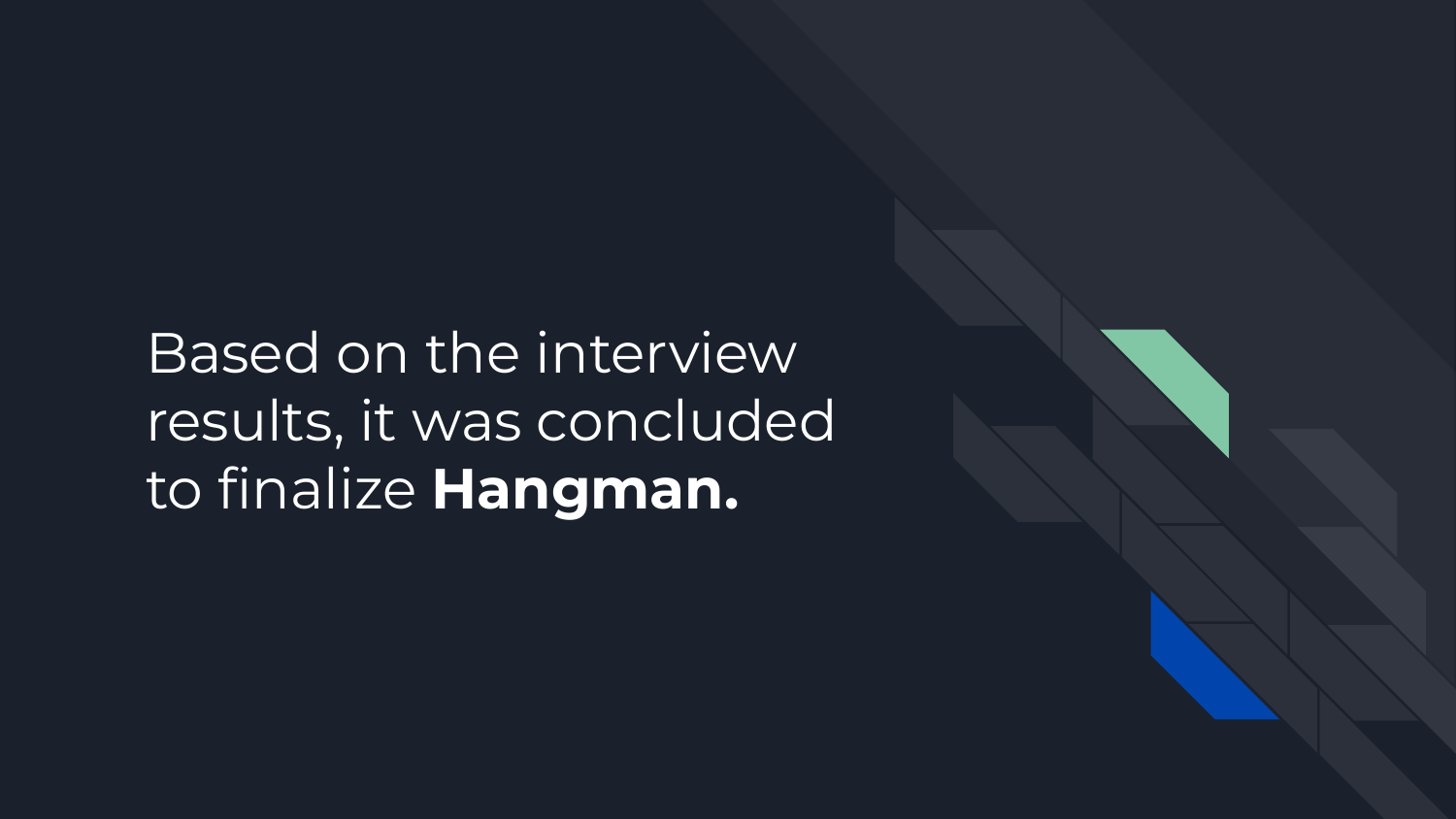

# Based on the interview results, it was concluded to finalize Hangman.